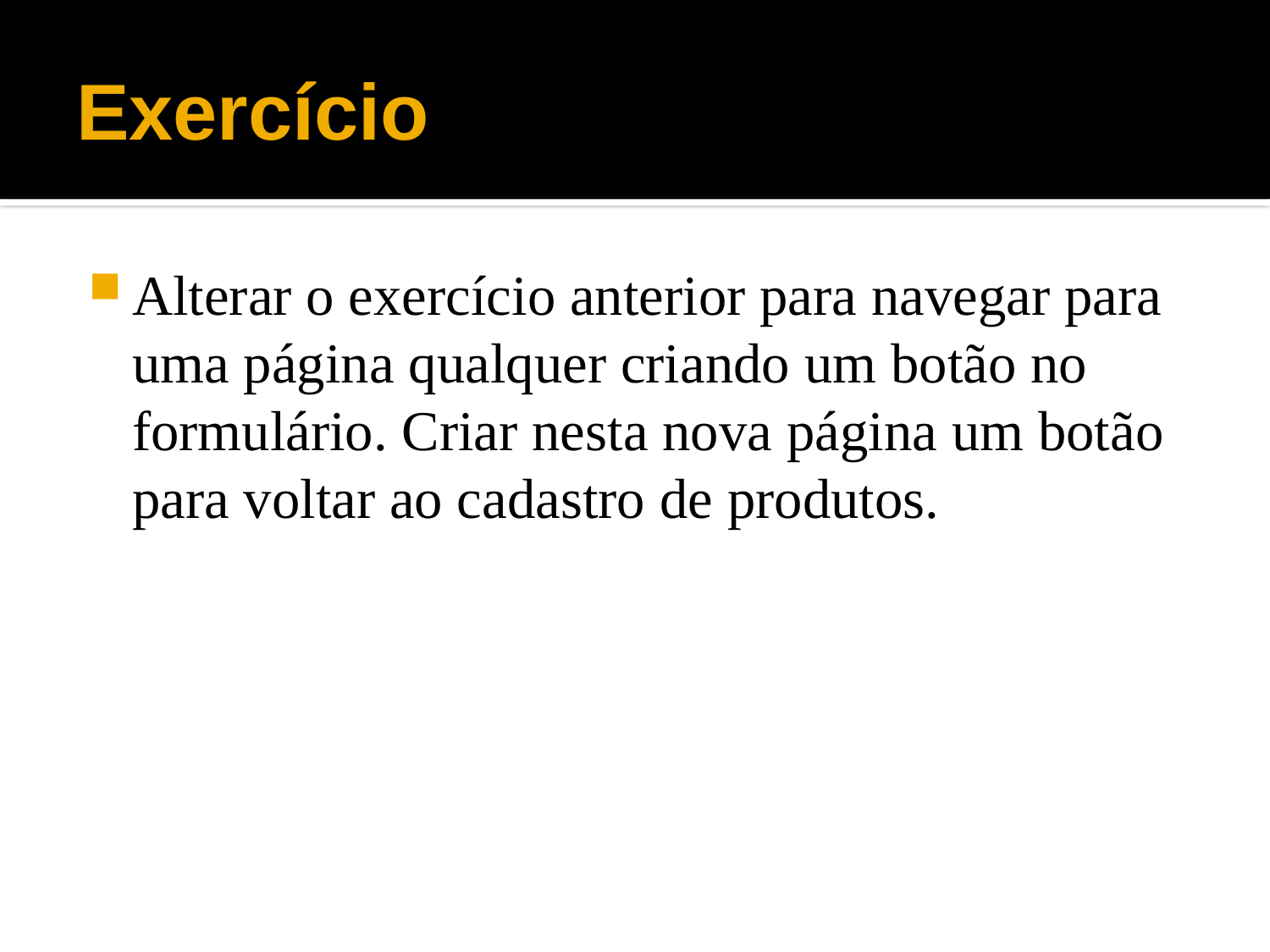

# Exercício
Alterar o exercício anterior para navegar para uma página qualquer criando um botão no formulário. Criar nesta nova página um botão para voltar ao cadastro de produtos.